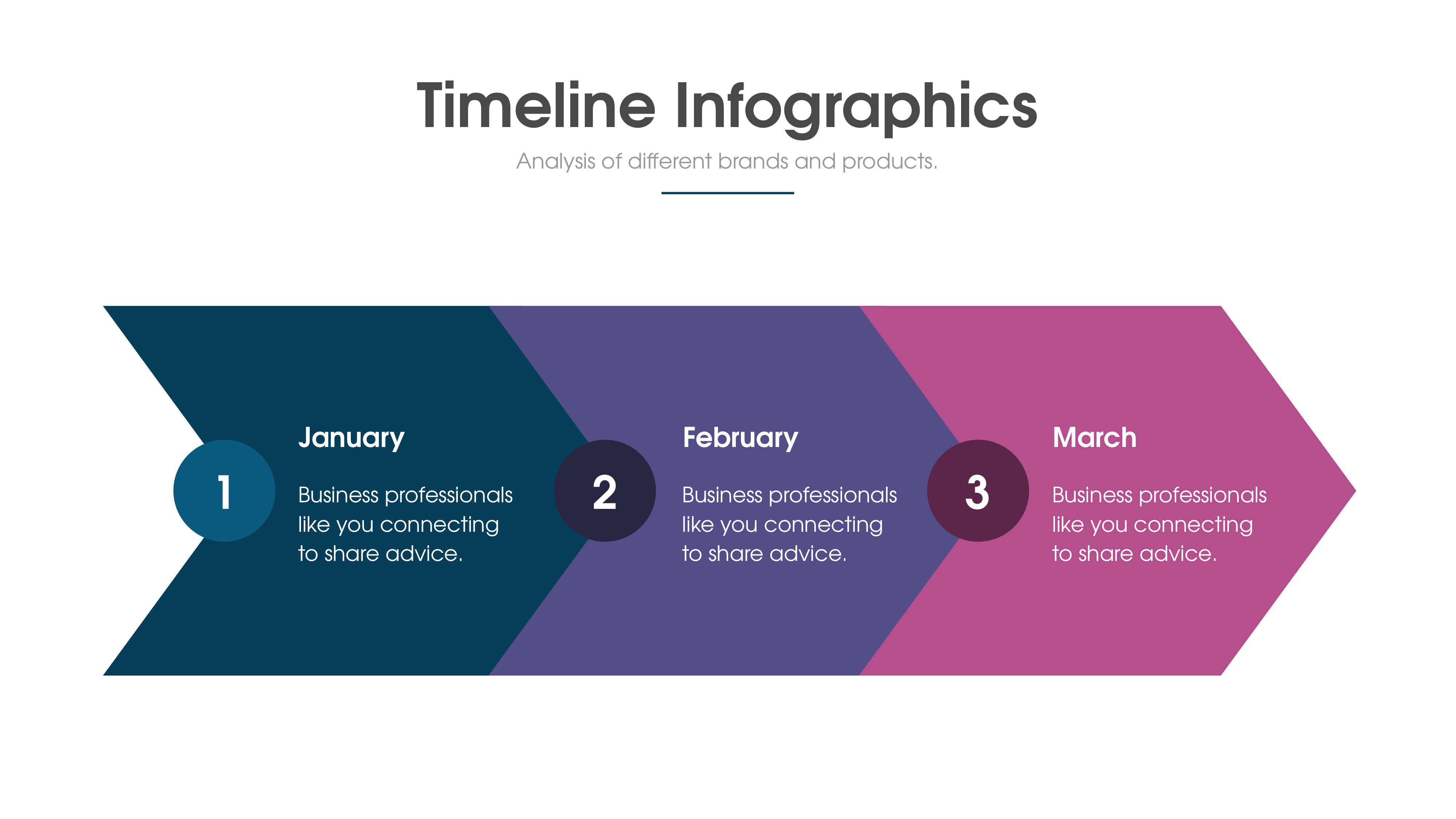

Timeline Infographics
Analysis of different brands and products.

3
2
1
January
Business professionals like you connecting to share advice.
February
Business professionals like you connecting to share advice.
March
Business professionals like you connecting to share advice.